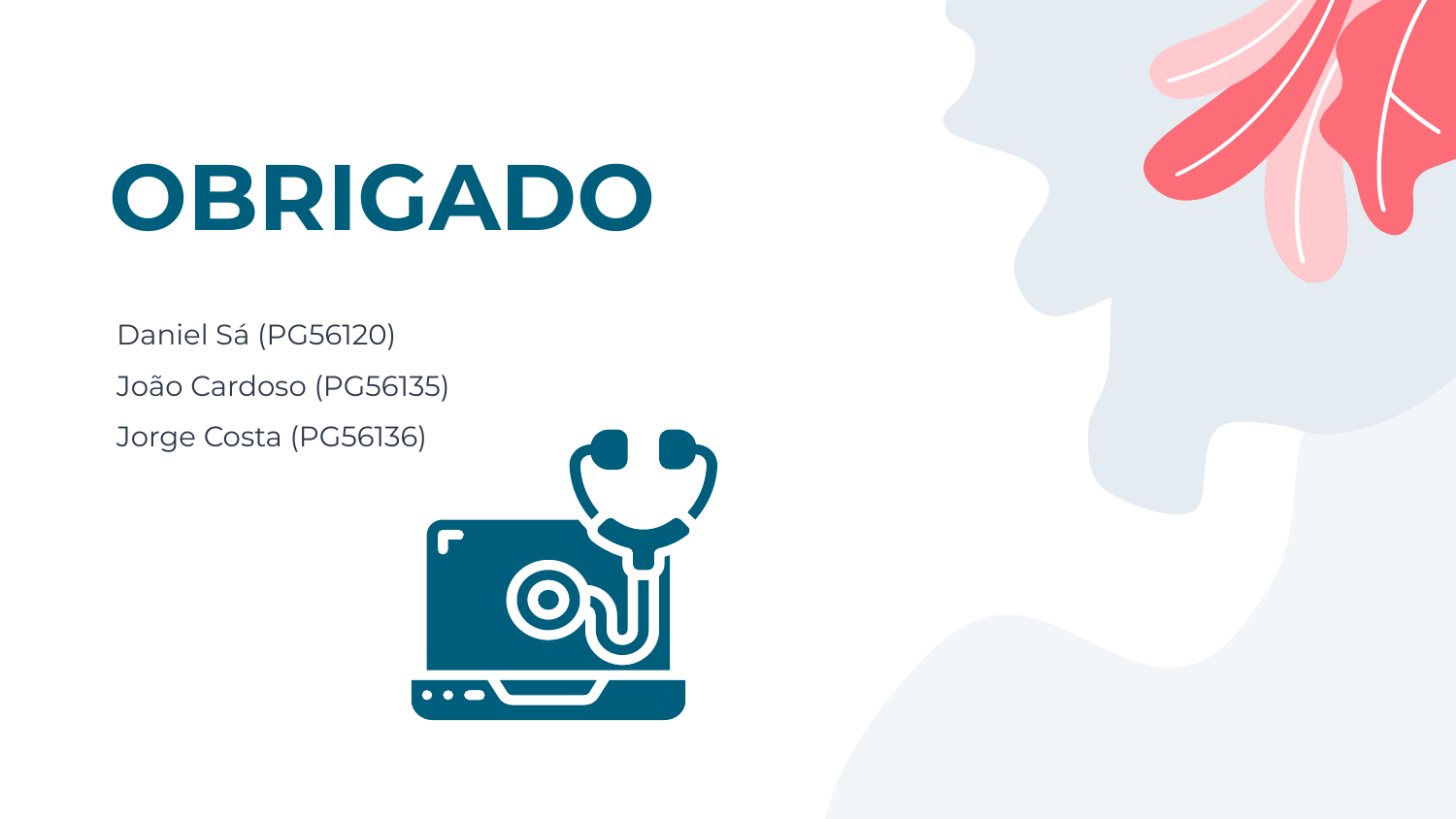

# OBRIGADO
Daniel Sá (PG56120)
João Cardoso (PG56135)
Jorge Costa (PG56136)